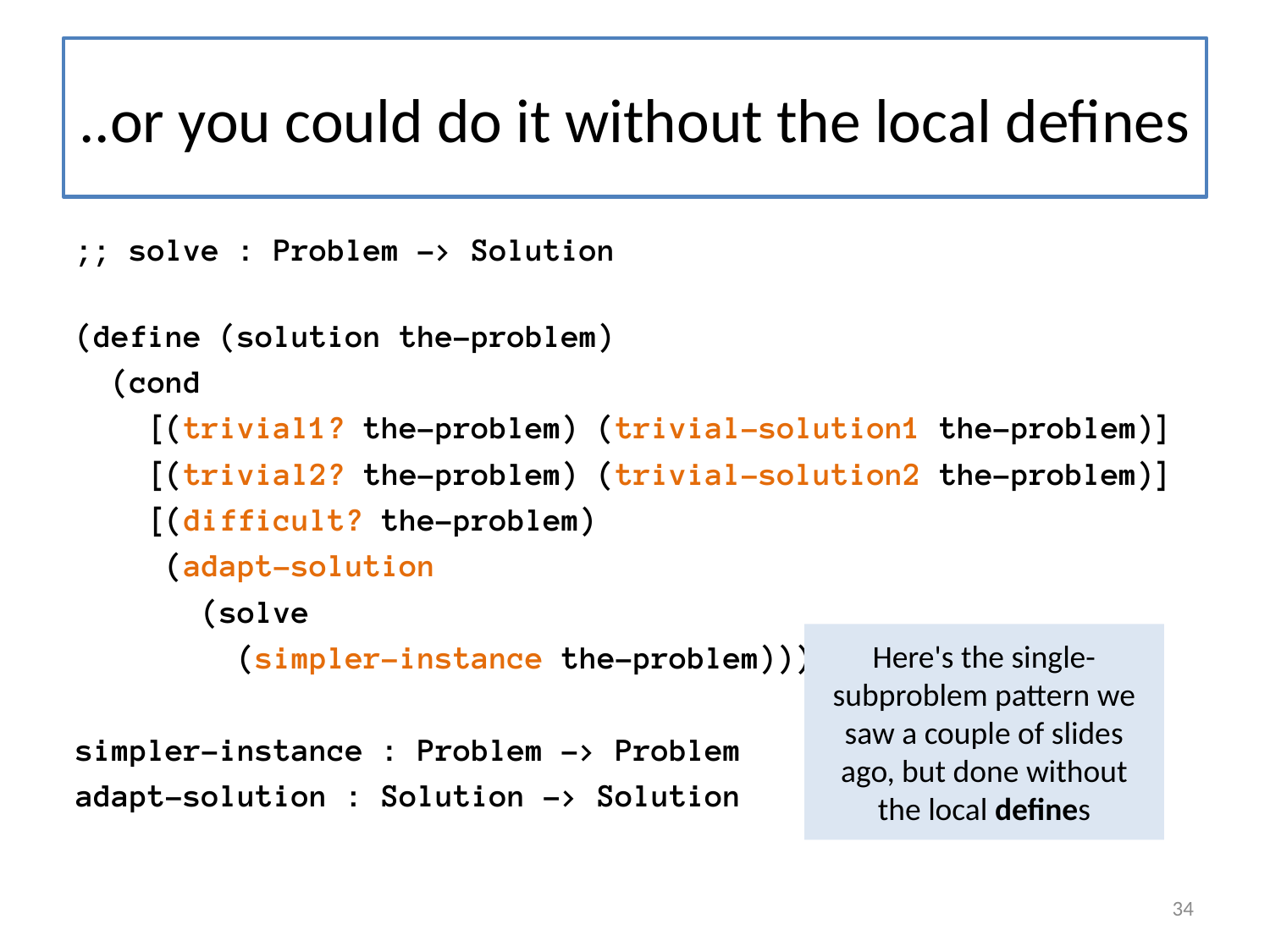

# ..or you could do it without the local defines
;; solve : Problem -> Solution ARGUMENT: explain why new-problem1 and new-problem2 are easier than the-problem.
(define (solution the-problem)
  (cond
    [(trivial1? the-problem) (trivial-solution1 the-problem)]
    [(trivial2? the-problem) (trivial-solution2 the-problem)]
    [(difficult? the-problem)
     (adapt-solution
       (solve
         (simpler-instance the-problem)))]))

simpler-instance : Problem -> Problem
adapt-solution : Solution -> Solution

Here's the single-subproblem pattern we saw a couple of slides ago, but done without the local defines
34